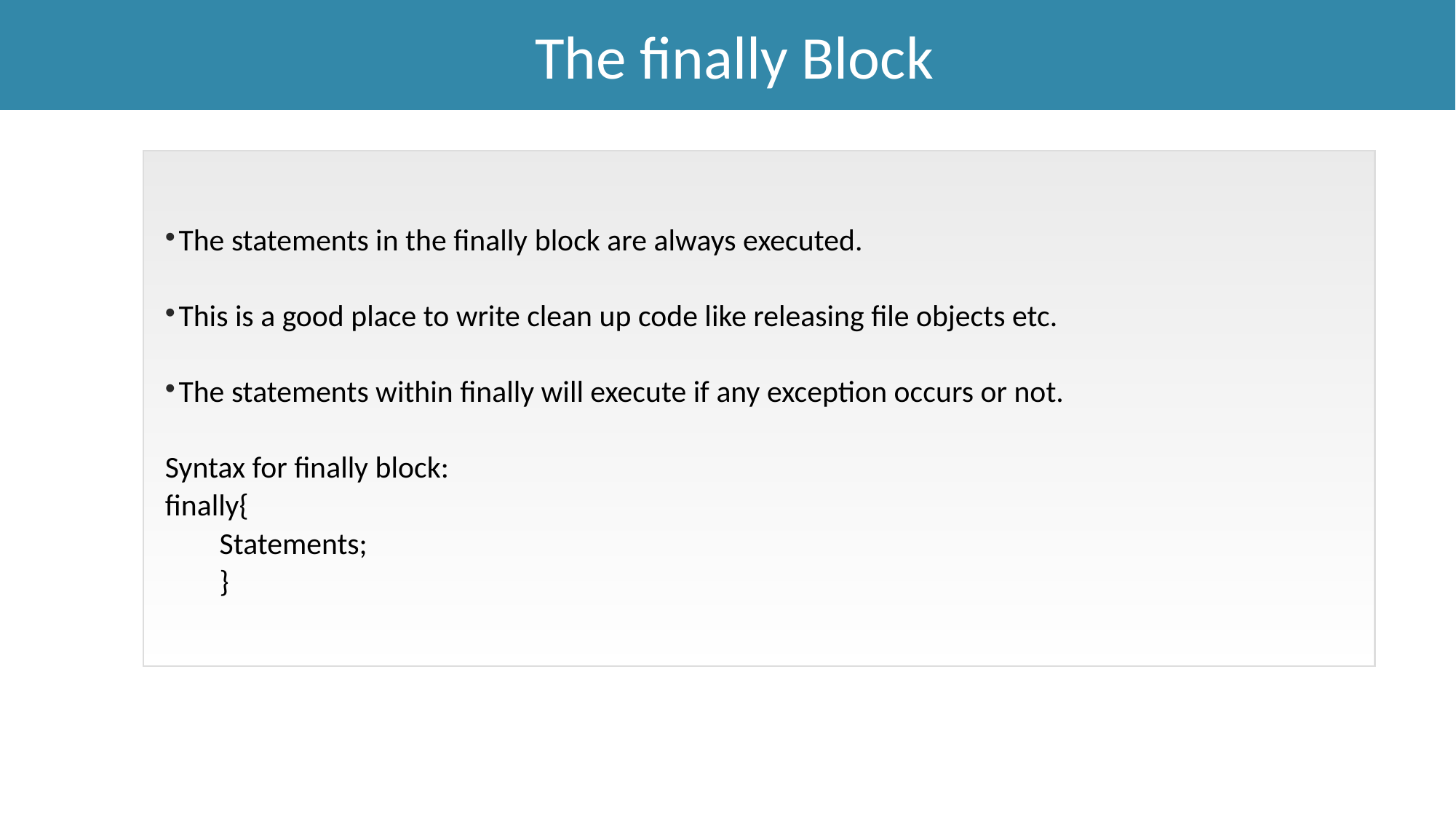

The finally Block
Exception Handling

The statements in the finally block are always executed.

This is a good place to write clean up code like releasing file objects etc.

The statements within finally will execute if any exception occurs or not.

Syntax for finally block:
finally{
Statements;
}